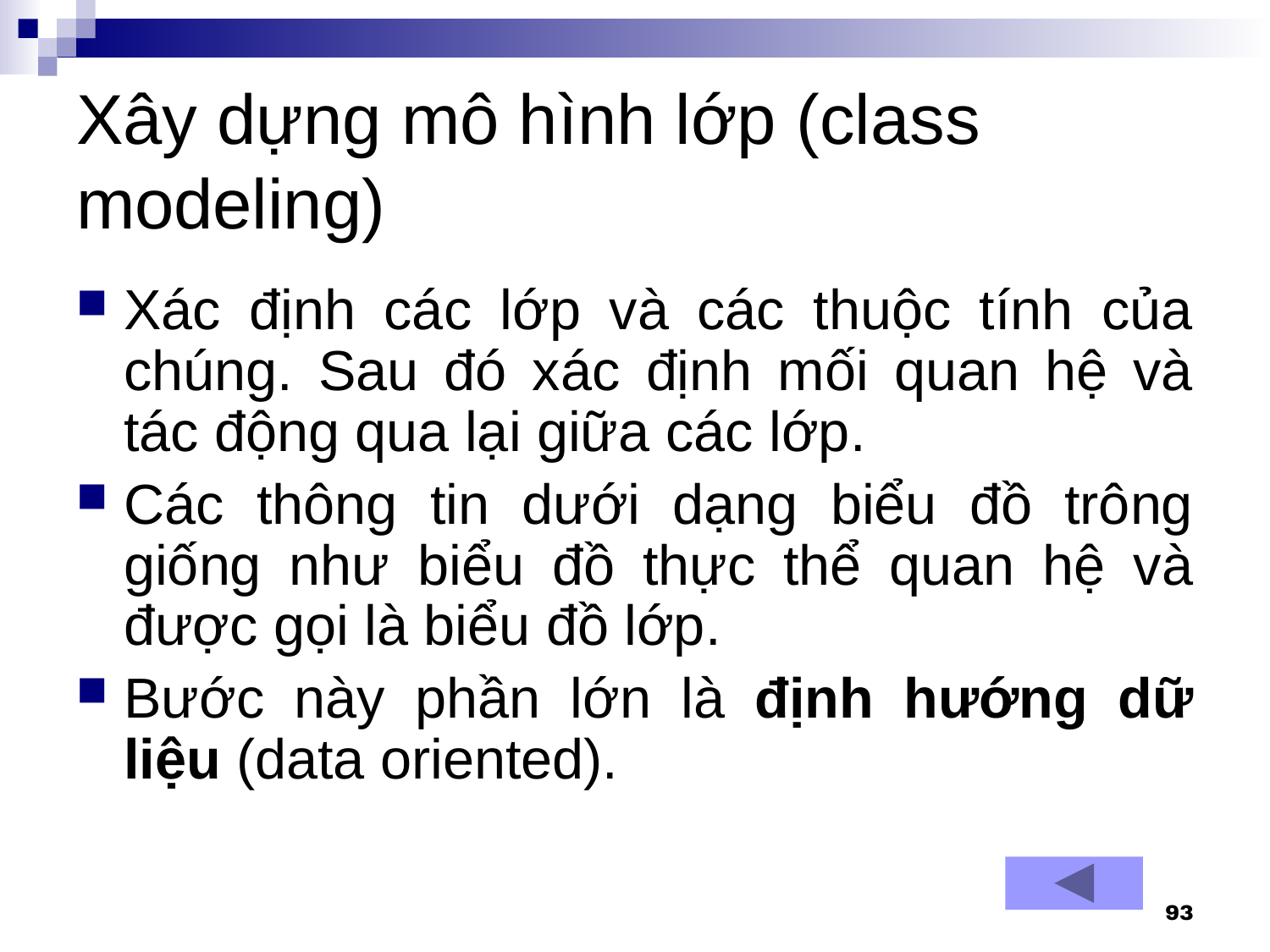

# Xây dựng mô hình lớp (class modeling)
Xác định các lớp và các thuộc tính của chúng. Sau đó xác định mối quan hệ và tác động qua lại giữa các lớp.
Các thông tin dưới dạng biểu đồ trông giống như biểu đồ thực thể quan hệ và được gọi là biểu đồ lớp.
Bước này phần lớn là định hướng dữ liệu (data oriented).

93